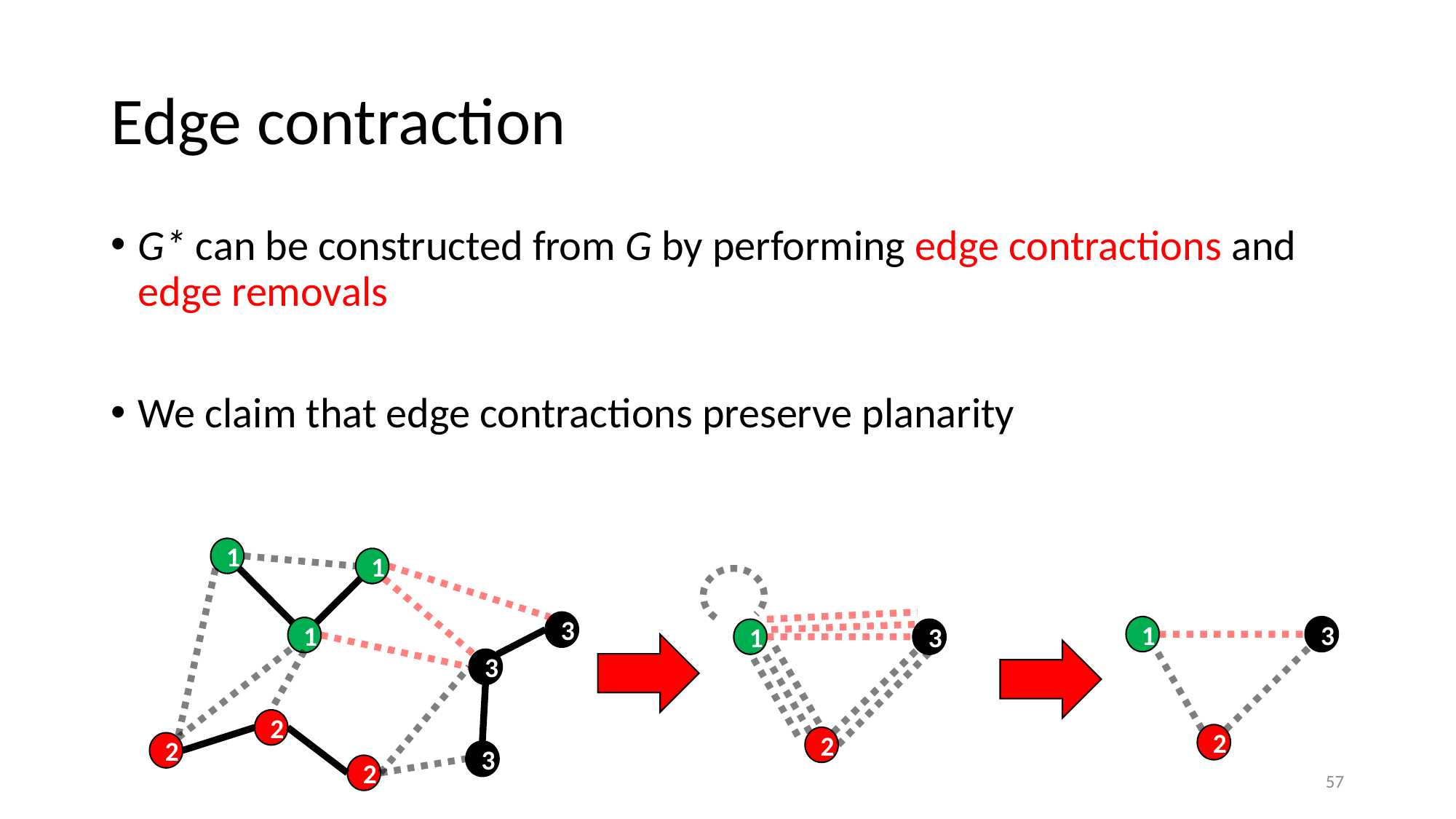

# Edge contraction
G* can be constructed from G by performing edge contractions and edge removals

We claim that edge contractions preserve planarity
1
1

3
1
3
1
1
3

3
2
2
2
2
3
2
57